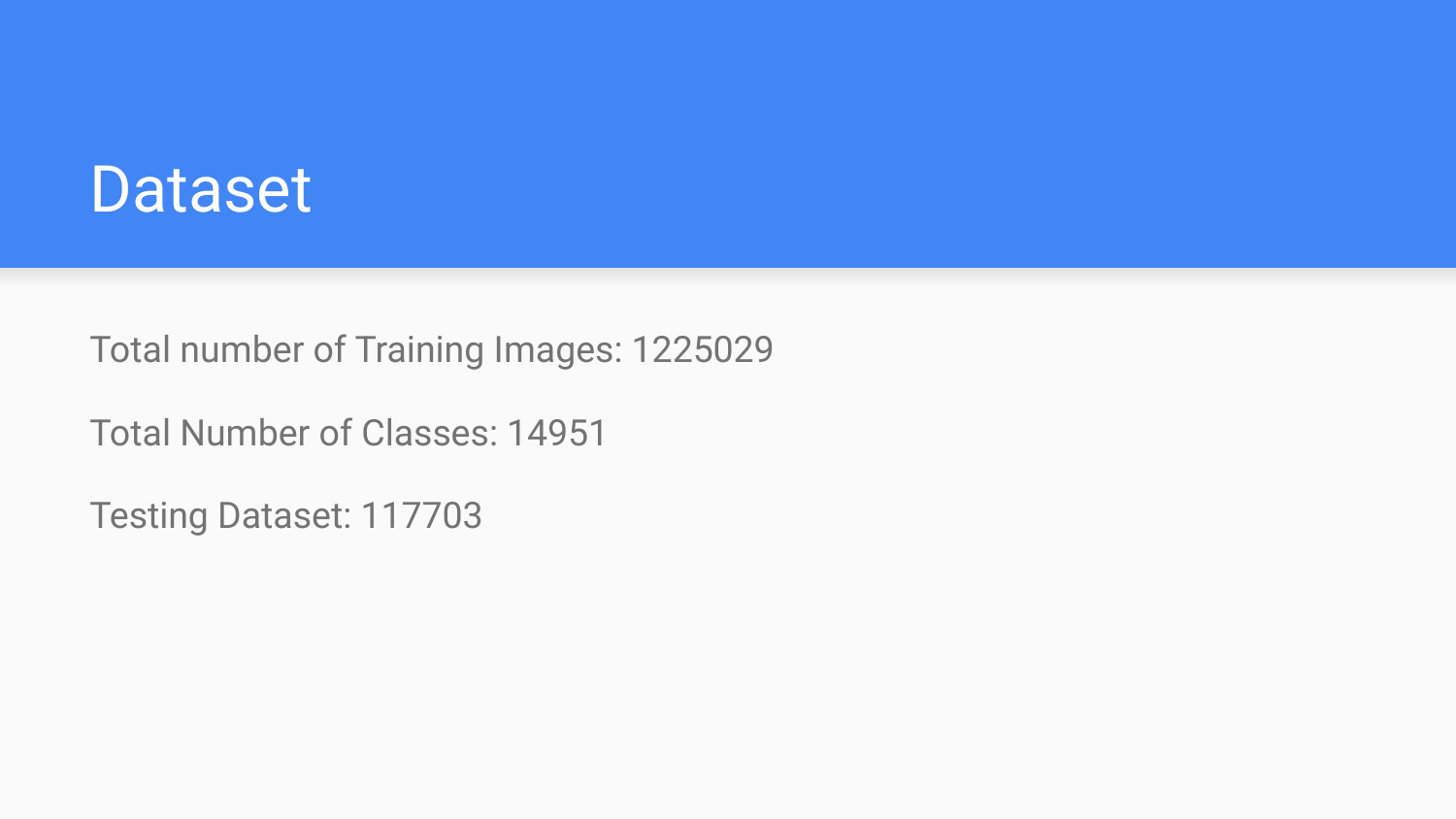

# Dataset
Total number of Training Images: 1225029
Total Number of Classes: 14951
Testing Dataset: 117703